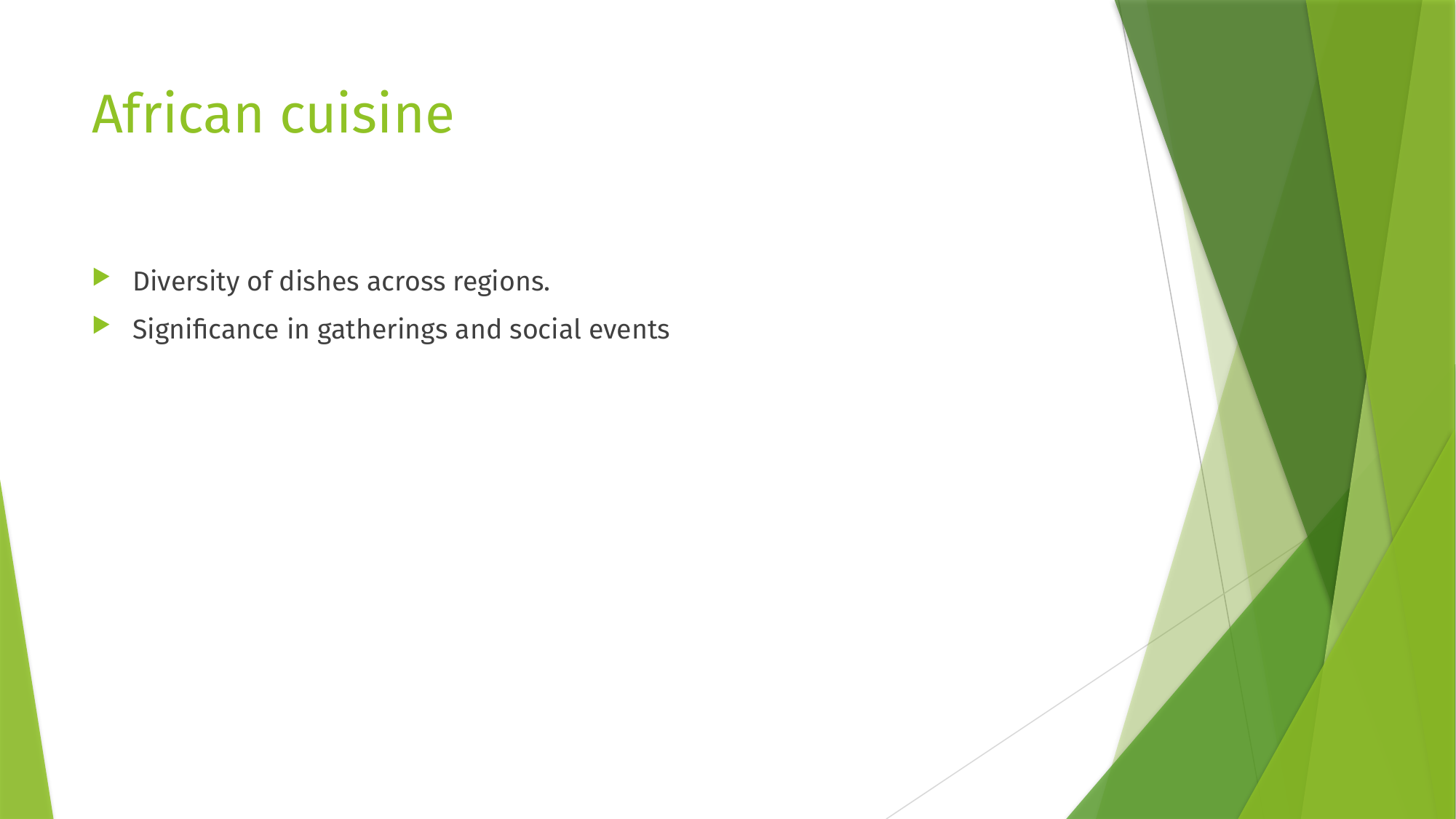

# African cuisine
Diversity of dishes across regions.
Significance in gatherings and social events